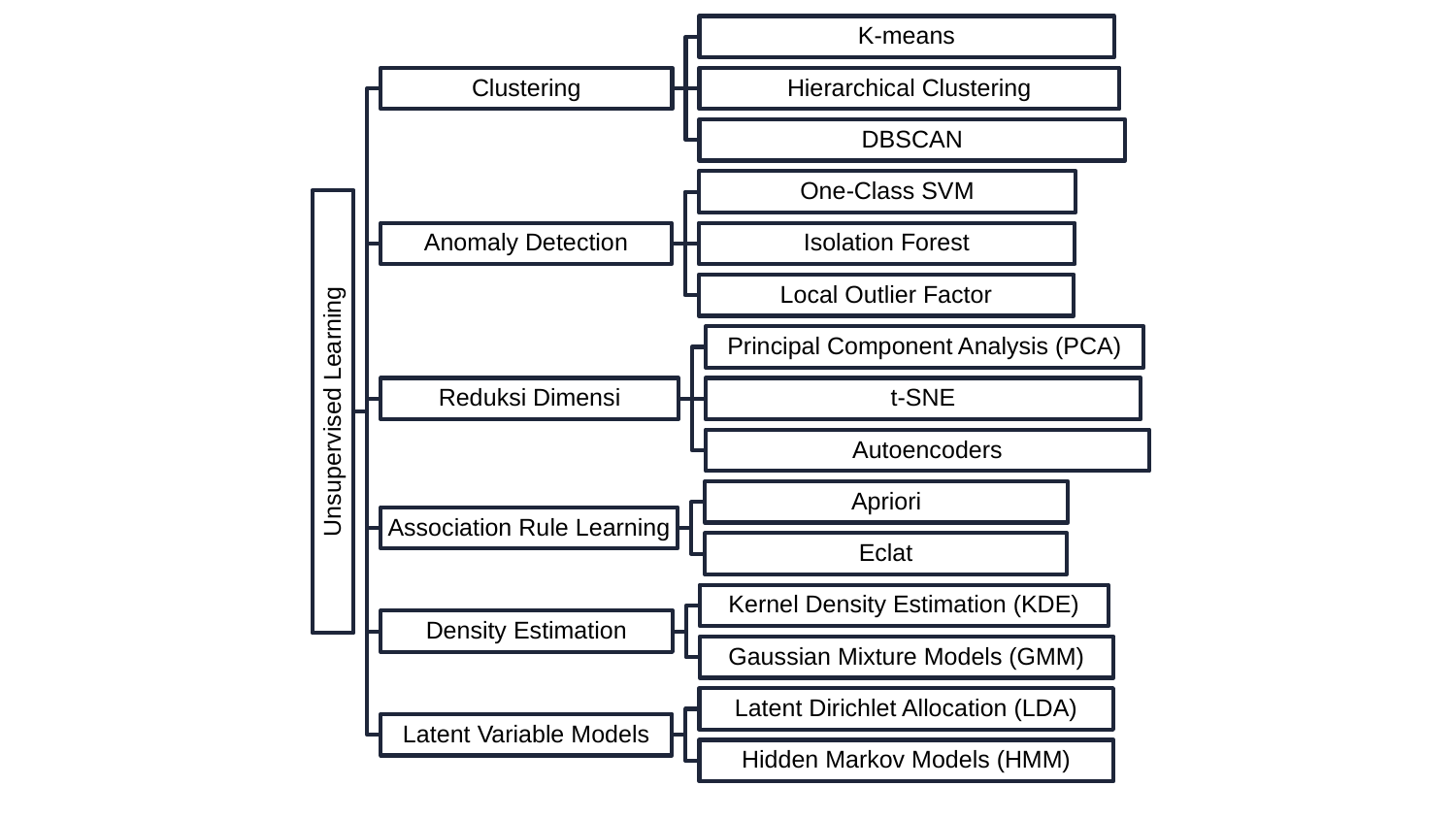

Unsupervised Learning
Clustering
K-means
Hierarchical Clustering
DBSCAN
Anomaly Detection
One-Class SVM
Isolation Forest
Local Outlier Factor
Reduksi Dimensi
Principal Component Analysis (PCA)
t-SNE
Autoencoders
Association Rule Learning
Apriori
Eclat
Density Estimation
Kernel Density Estimation (KDE)
Gaussian Mixture Models (GMM)
Latent Variable Models
Latent Dirichlet Allocation (LDA)
Hidden Markov Models (HMM)